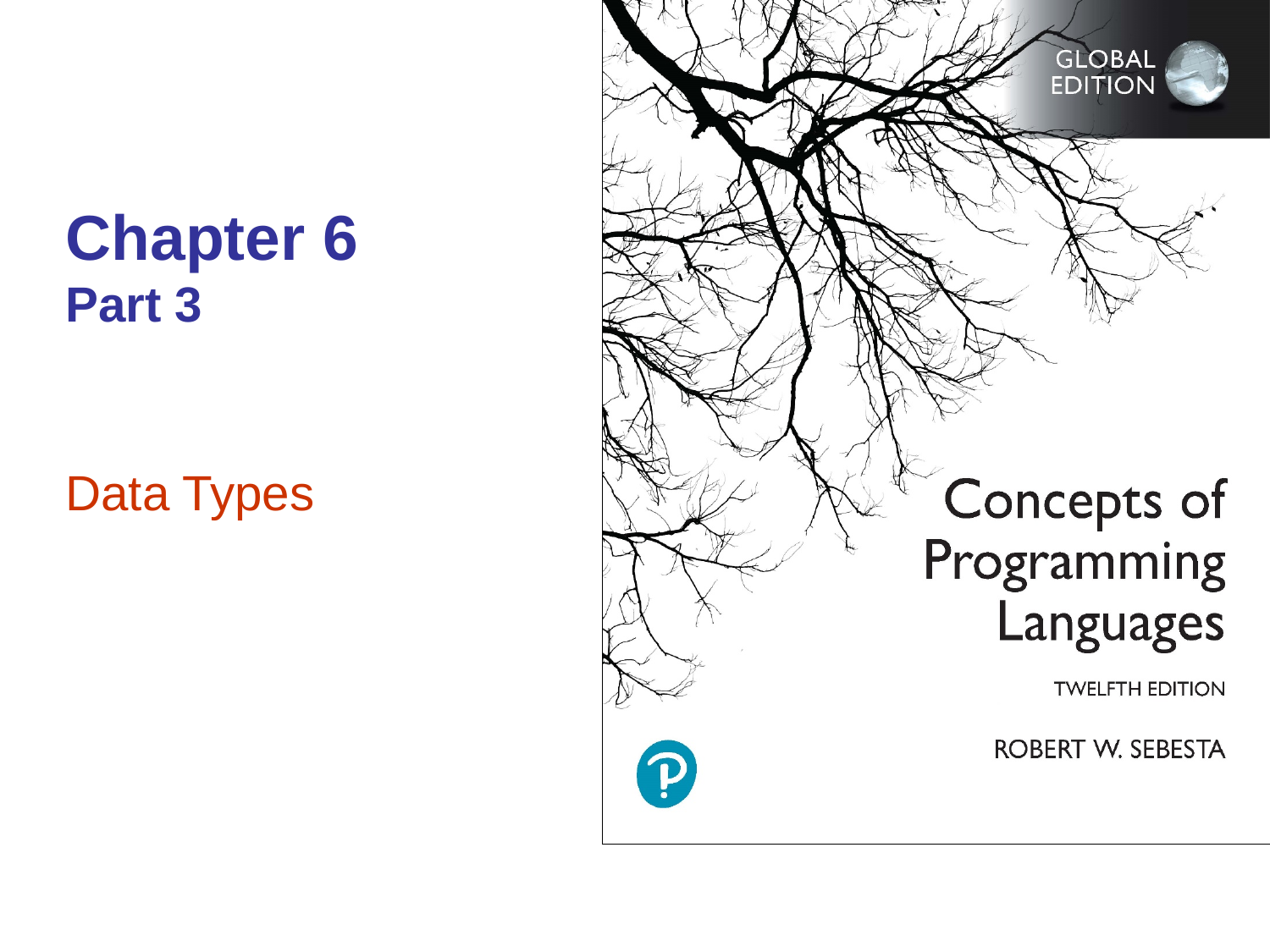

# Chapter 6 Part 3
Data Types